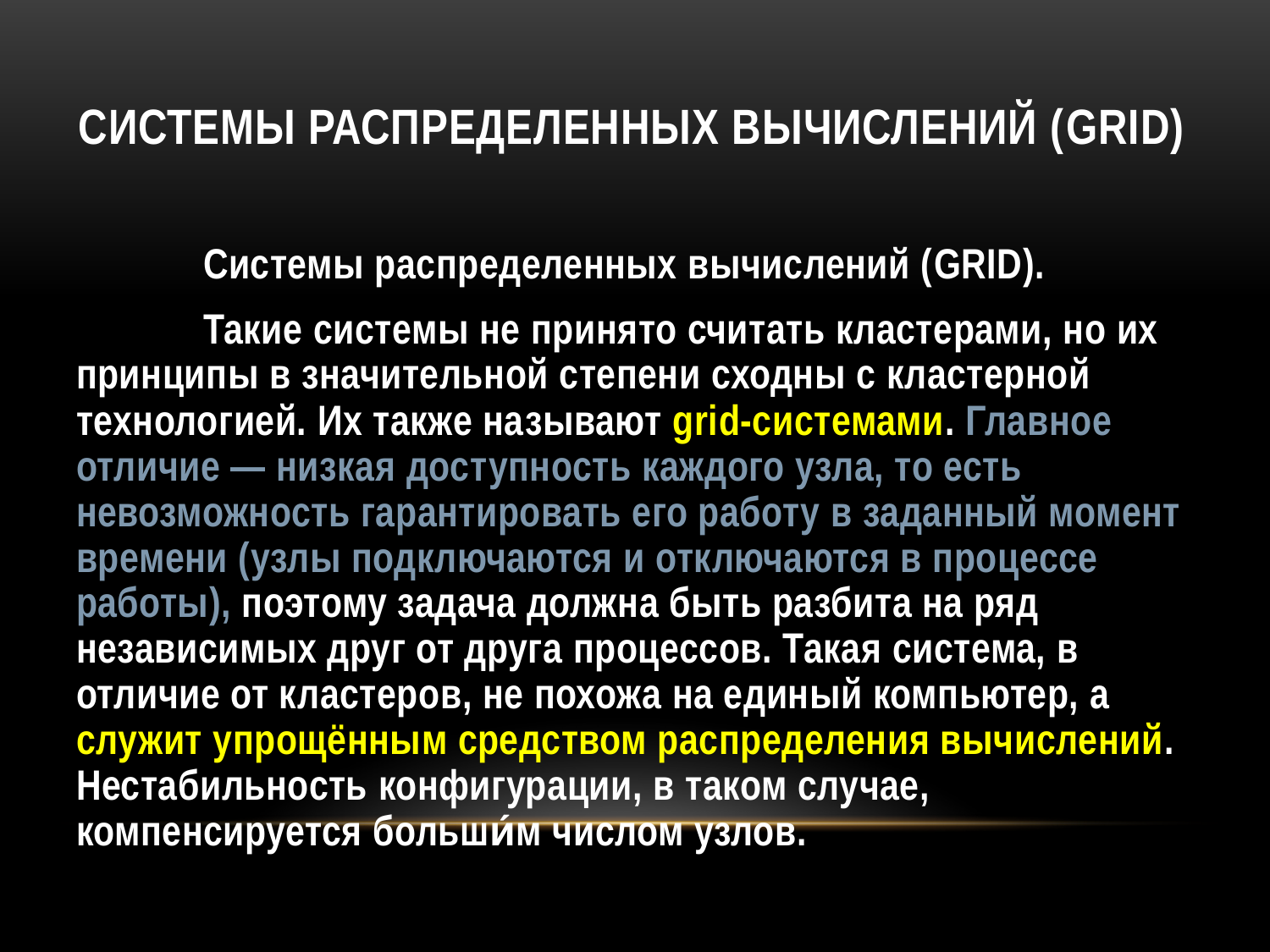

# Системы распределенных вычислений (GRID)
	Системы распределенных вычислений (GRID).
	Такие системы не принято считать кластерами, но их принципы в значительной степени сходны с кластерной технологией. Их также называют grid-системами. Главное отличие — низкая доступность каждого узла, то есть невозможность гарантировать его работу в заданный момент времени (узлы подключаются и отключаются в процессе работы), поэтому задача должна быть разбита на ряд независимых друг от друга процессов. Такая система, в отличие от кластеров, не похожа на единый компьютер, а служит упрощённым средством распределения вычислений. Нестабильность конфигурации, в таком случае, компенсируется больши́м числом узлов.